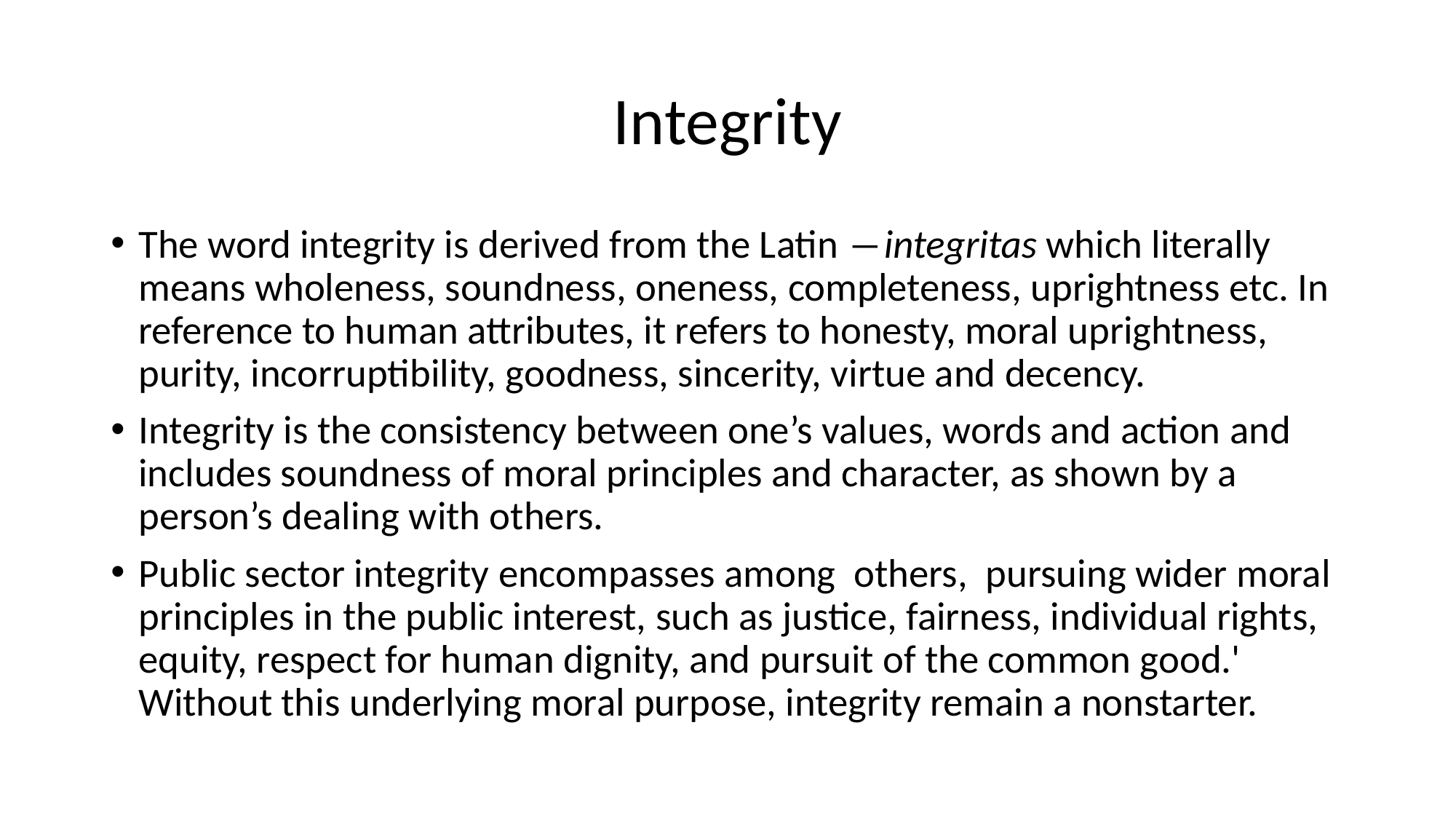

# Integrity
The word integrity is derived from the Latin ―integritas which literally means wholeness, soundness, oneness, completeness, uprightness etc. In reference to human attributes, it refers to honesty, moral uprightness, purity, incorruptibility, goodness, sincerity, virtue and decency.
Integrity is the consistency between one’s values, words and action and includes soundness of moral principles and character, as shown by a person’s dealing with others.
Public sector integrity encompasses among  others,  pursuing wider moral principles in the public interest, such as justice, fairness, individual rights, equity, respect for human dignity, and pursuit of the common good.' Without this underlying moral purpose, integrity remain a nonstarter.